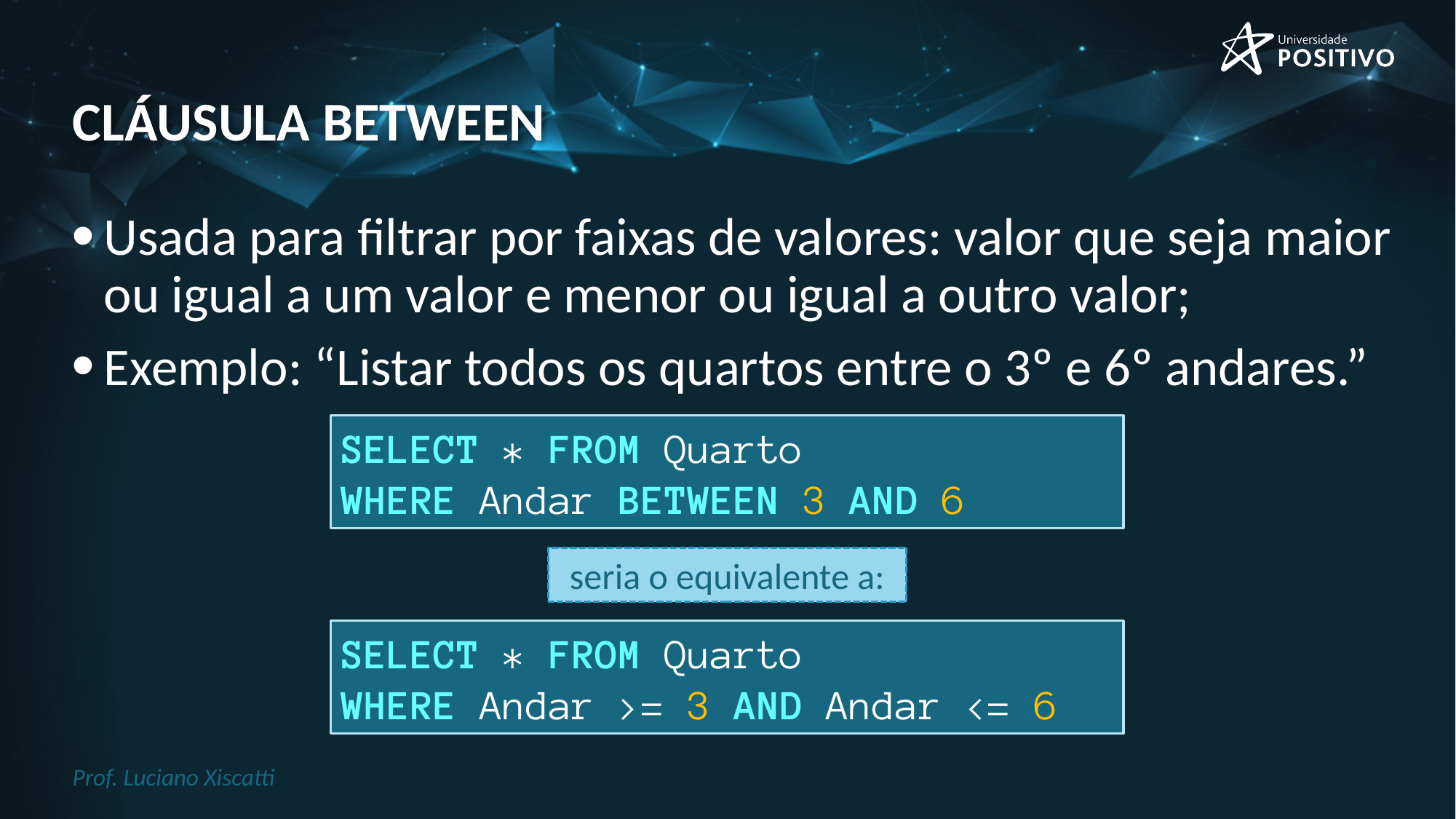

# cláusula between
Usada para filtrar por faixas de valores: valor que seja maior ou igual a um valor e menor ou igual a outro valor;
Exemplo: “Listar todos os quartos entre o 3º e 6º andares.”
SELECT * FROM Quarto
WHERE Andar BETWEEN 3 AND 6
seria o equivalente a:
SELECT * FROM Quarto
WHERE Andar >= 3 AND Andar <= 6